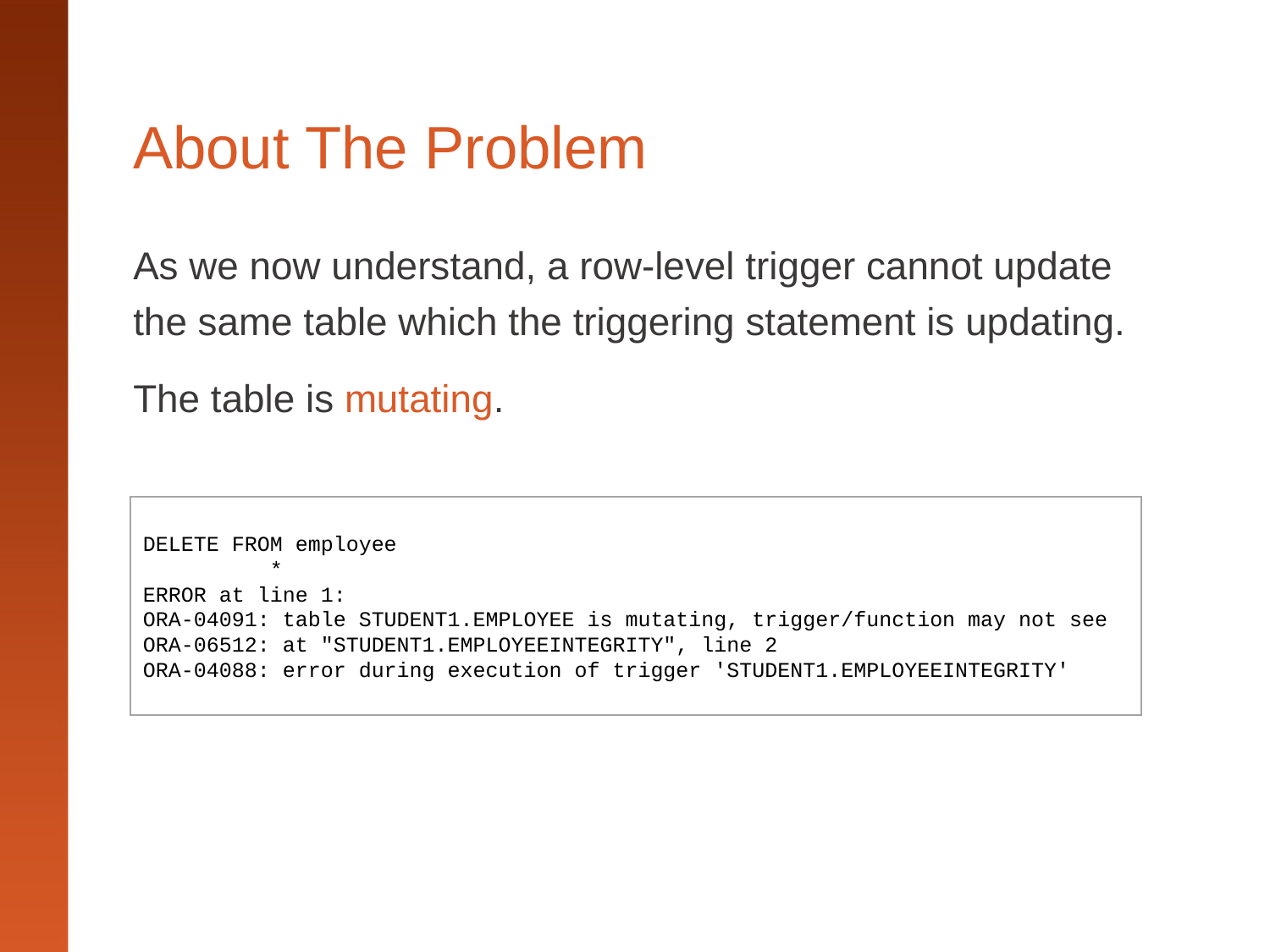

# About The Problem
As we now understand, a row-level trigger cannot update the same table which the triggering statement is updating.
The table is mutating.

DELETE FROM employee
	*
ERROR at line 1:
ORA-04091: table STUDENT1.EMPLOYEE is mutating, trigger/function may not see
ORA-06512: at "STUDENT1.EMPLOYEEINTEGRITY", line 2
ORA-04088: error during execution of trigger 'STUDENT1.EMPLOYEEINTEGRITY'